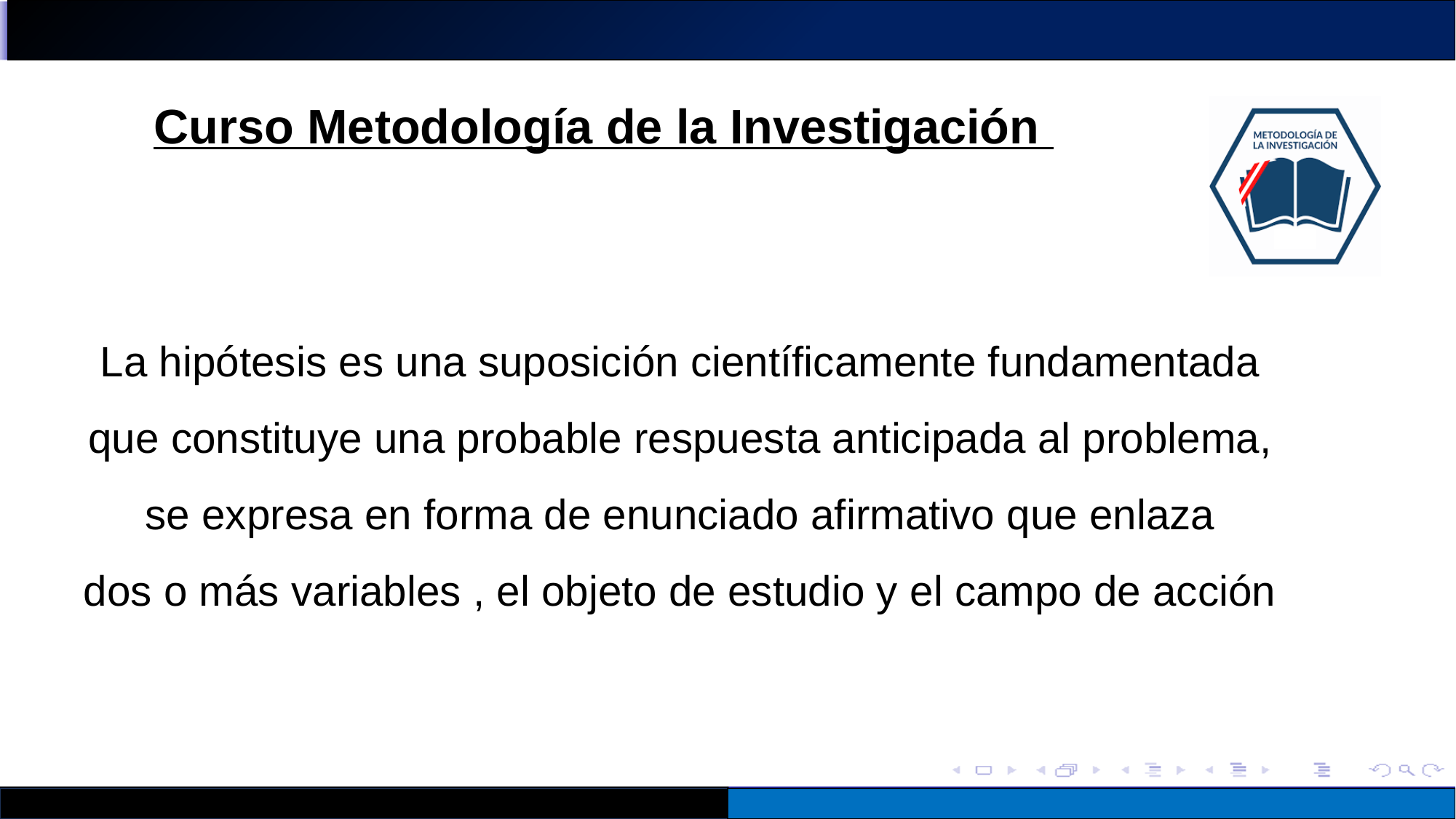

La hipótesis es una suposición científicamente fundamentada
que constituye una probable respuesta anticipada al problema, se expresa en forma de enunciado afirmativo que enlaza
dos o más variables , el objeto de estudio y el campo de acción